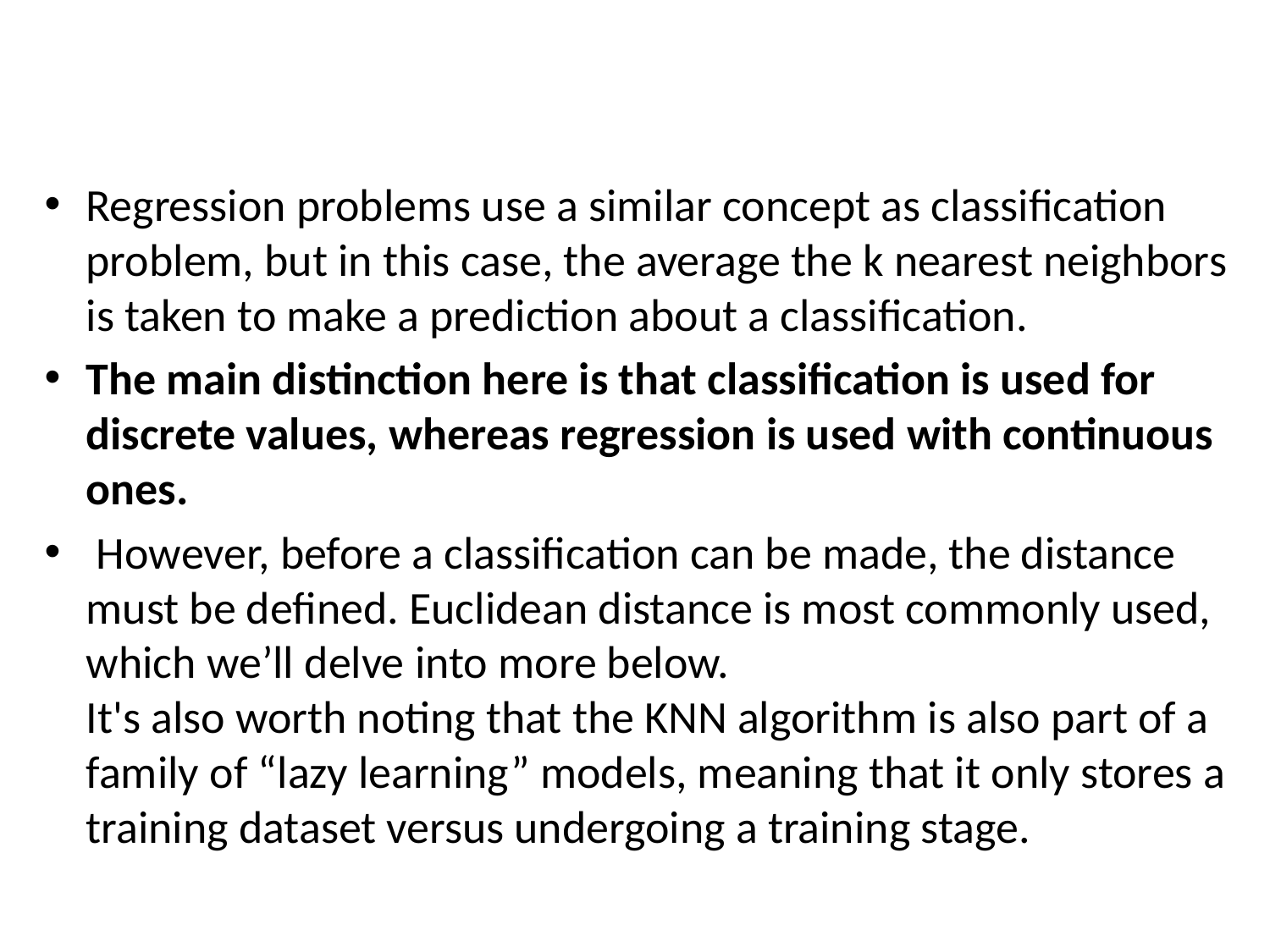

#
Regression problems use a similar concept as classification problem, but in this case, the average the k nearest neighbors is taken to make a prediction about a classification.
The main distinction here is that classification is used for discrete values, whereas regression is used with continuous ones.
 However, before a classification can be made, the distance must be defined. Euclidean distance is most commonly used, which we’ll delve into more below.
It's also worth noting that the KNN algorithm is also part of a family of “lazy learning” models, meaning that it only stores a training dataset versus undergoing a training stage.